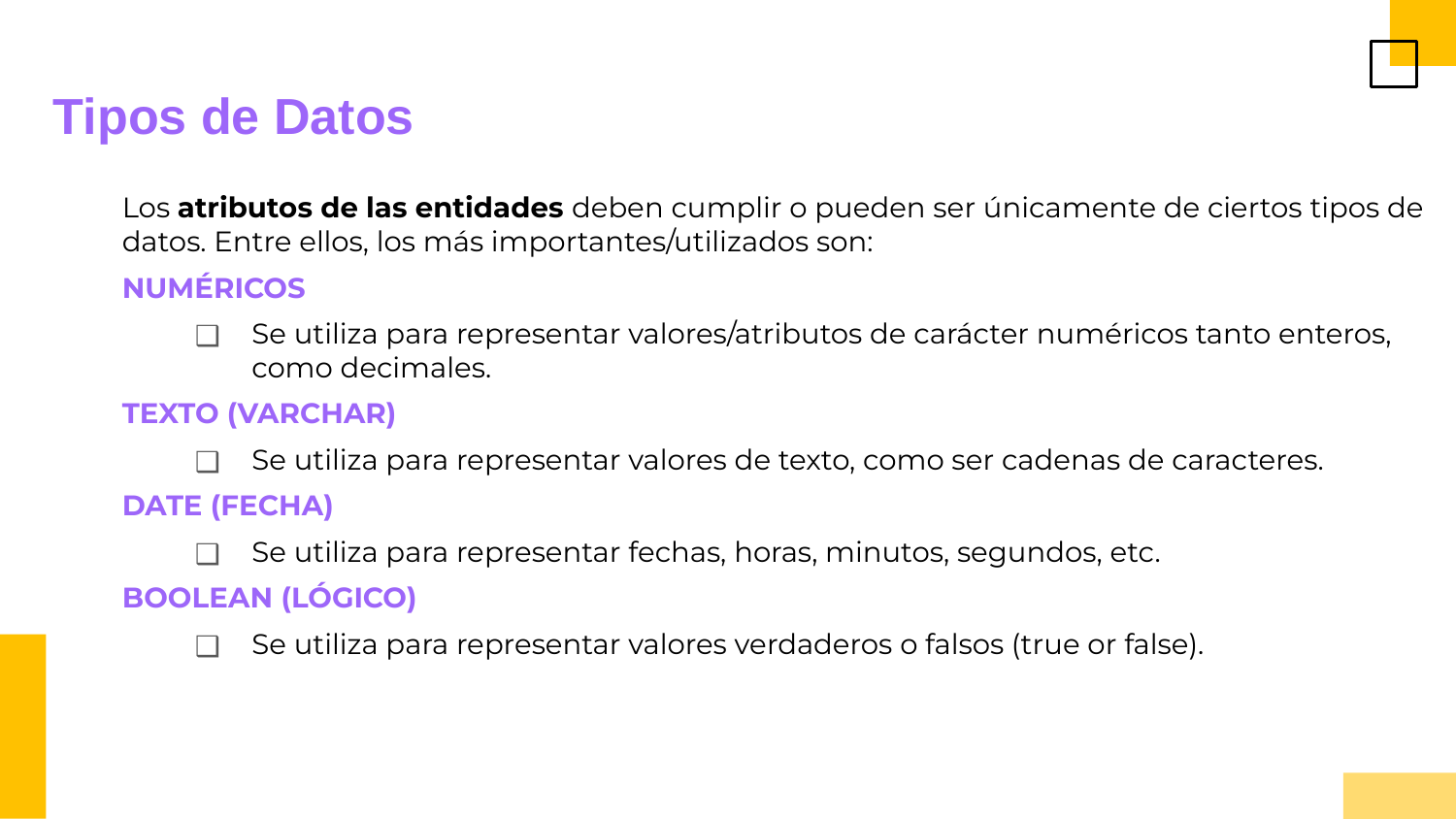

Tipos de Datos
Los atributos de las entidades deben cumplir o pueden ser únicamente de ciertos tipos de datos. Entre ellos, los más importantes/utilizados son:
NUMÉRICOS
Se utiliza para representar valores/atributos de carácter numéricos tanto enteros, como decimales.
TEXTO (VARCHAR)
Se utiliza para representar valores de texto, como ser cadenas de caracteres.
DATE (FECHA)
Se utiliza para representar fechas, horas, minutos, segundos, etc.
BOOLEAN (LÓGICO)
Se utiliza para representar valores verdaderos o falsos (true or false).